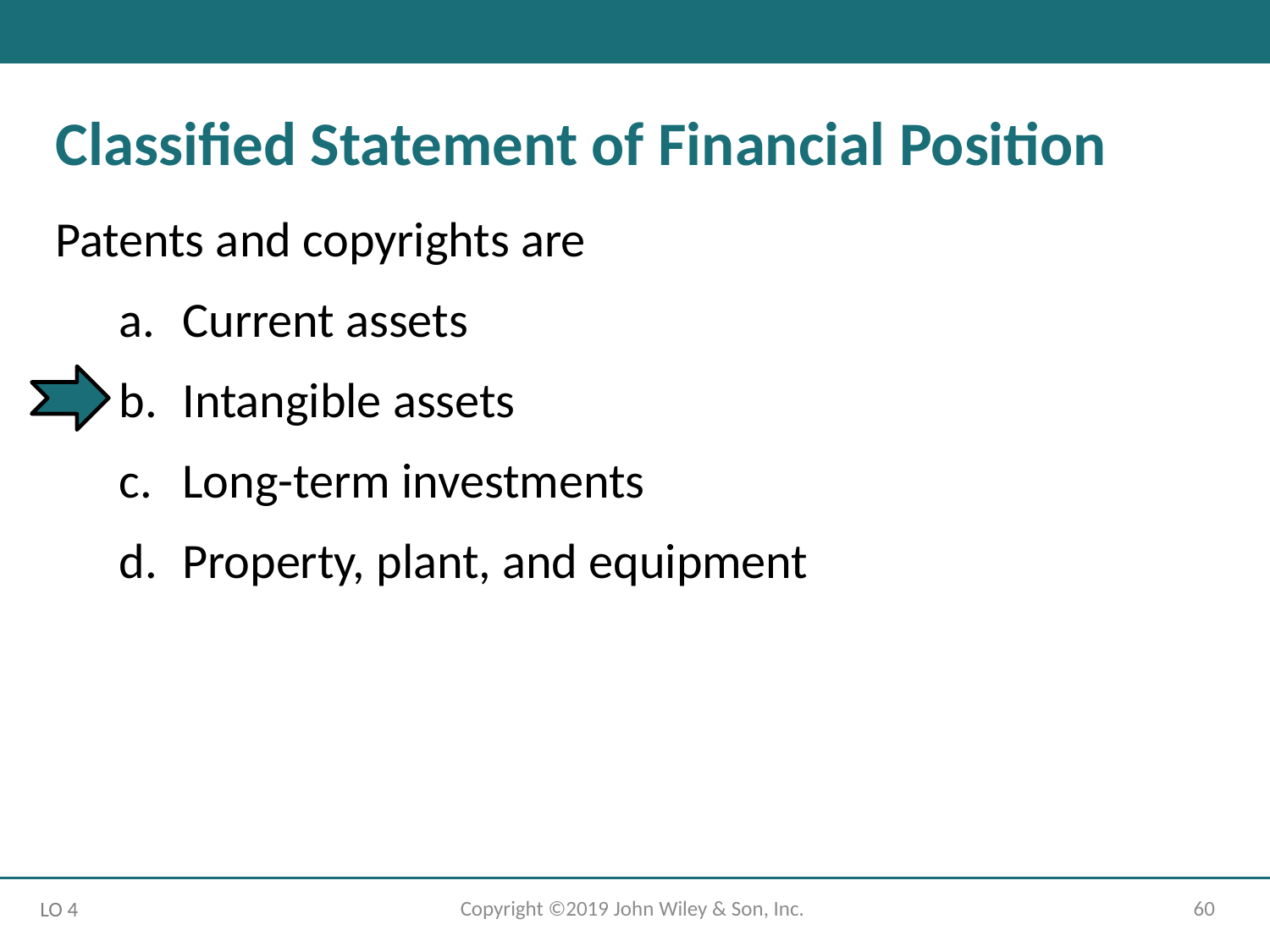

Classified Statement of Financial Position
Patents and copyrights are
Current assets
Intangible assets
Long-term investments
Property, plant, and equipment

Copyright ©2019 John Wiley & Son, Inc.
60
LO 4